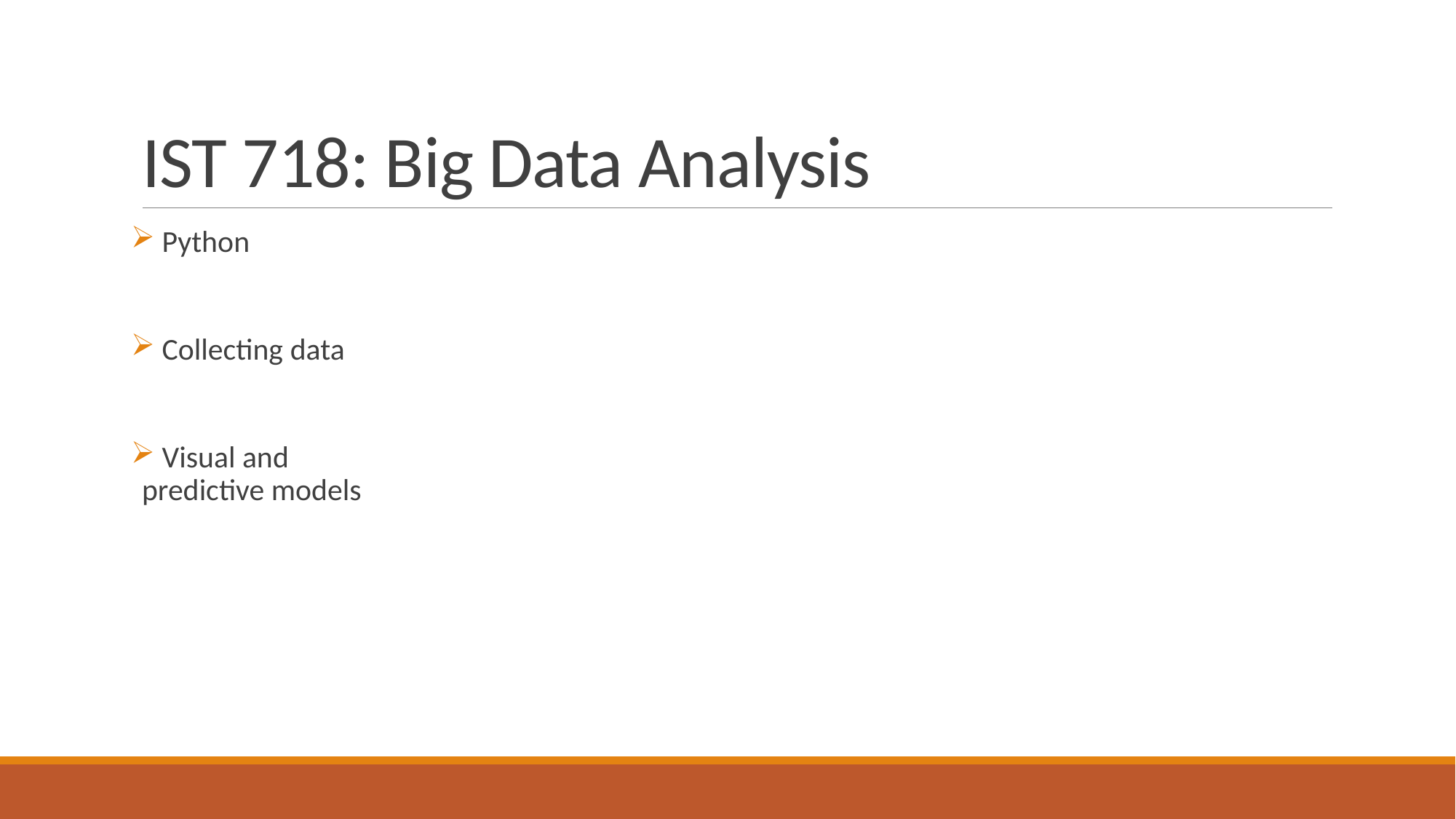

# IST 718: Big Data Analysis
 Python

 Collecting data

 Visual and predictive models